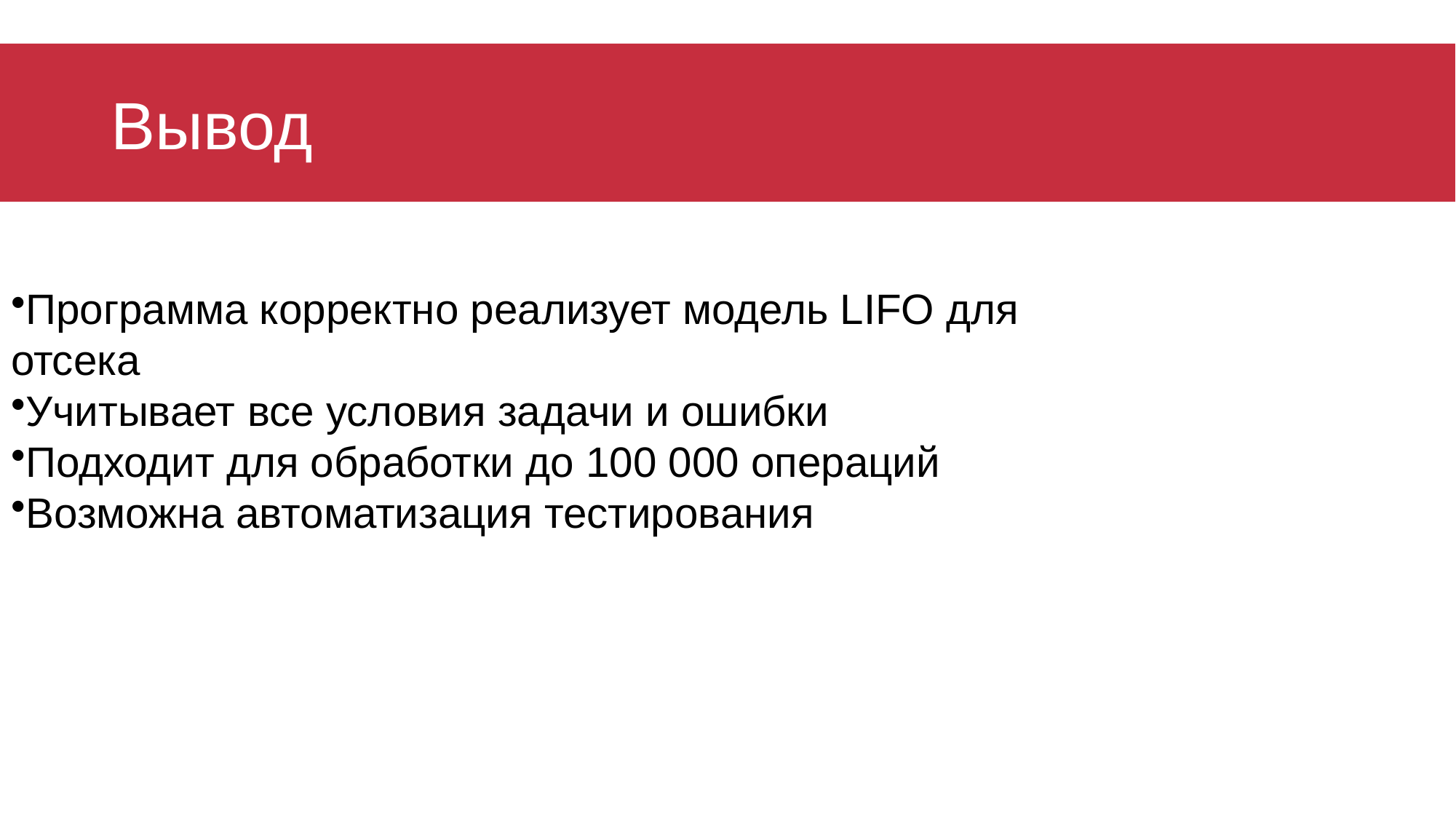

# Вывод
Программа корректно реализует модель LIFO для отсека
Учитывает все условия задачи и ошибки
Подходит для обработки до 100 000 операций
Возможна автоматизация тестирования